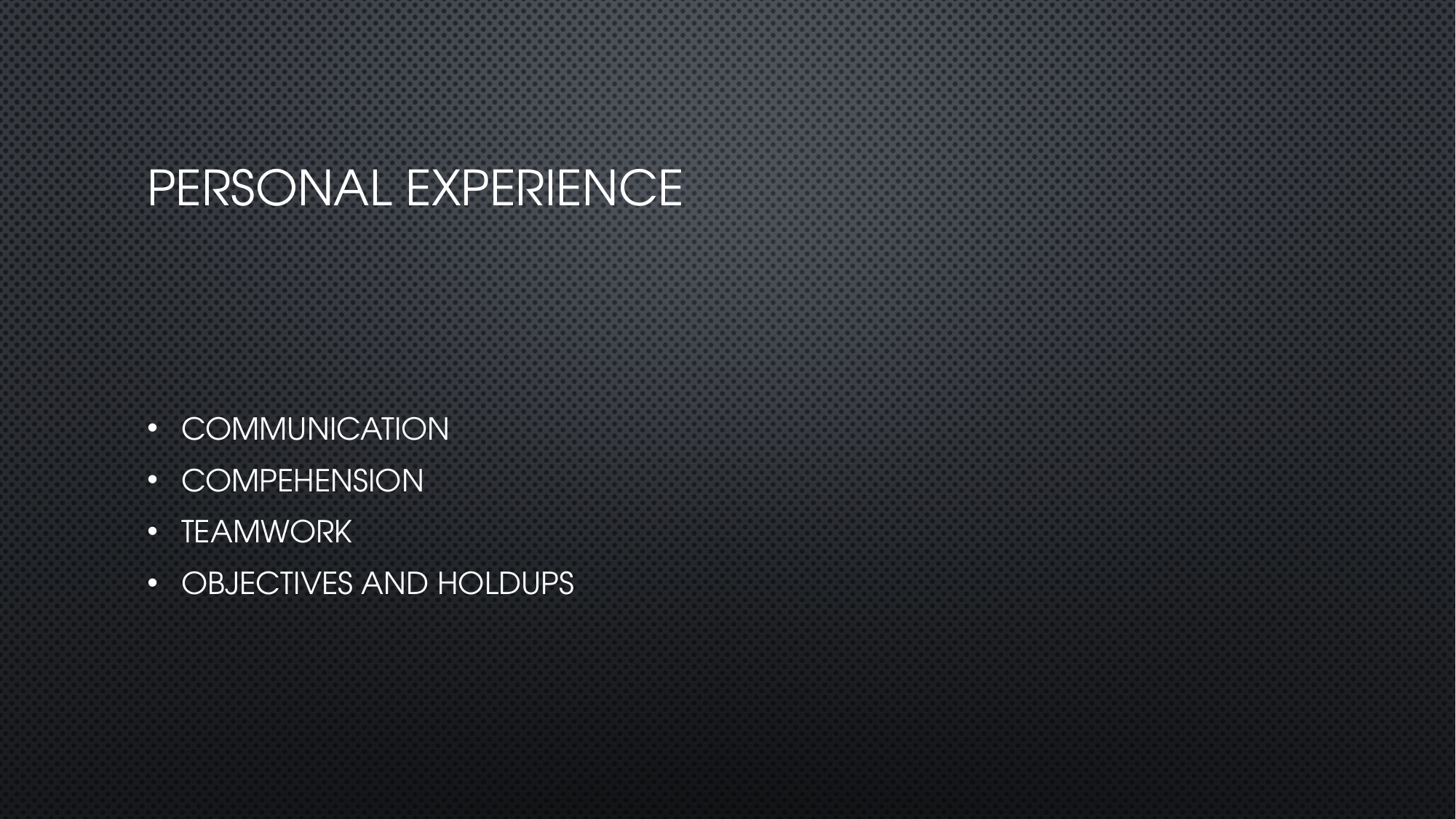

# Personal Experience
Communication
Compehension
Teamwork
Objectives and Holdups